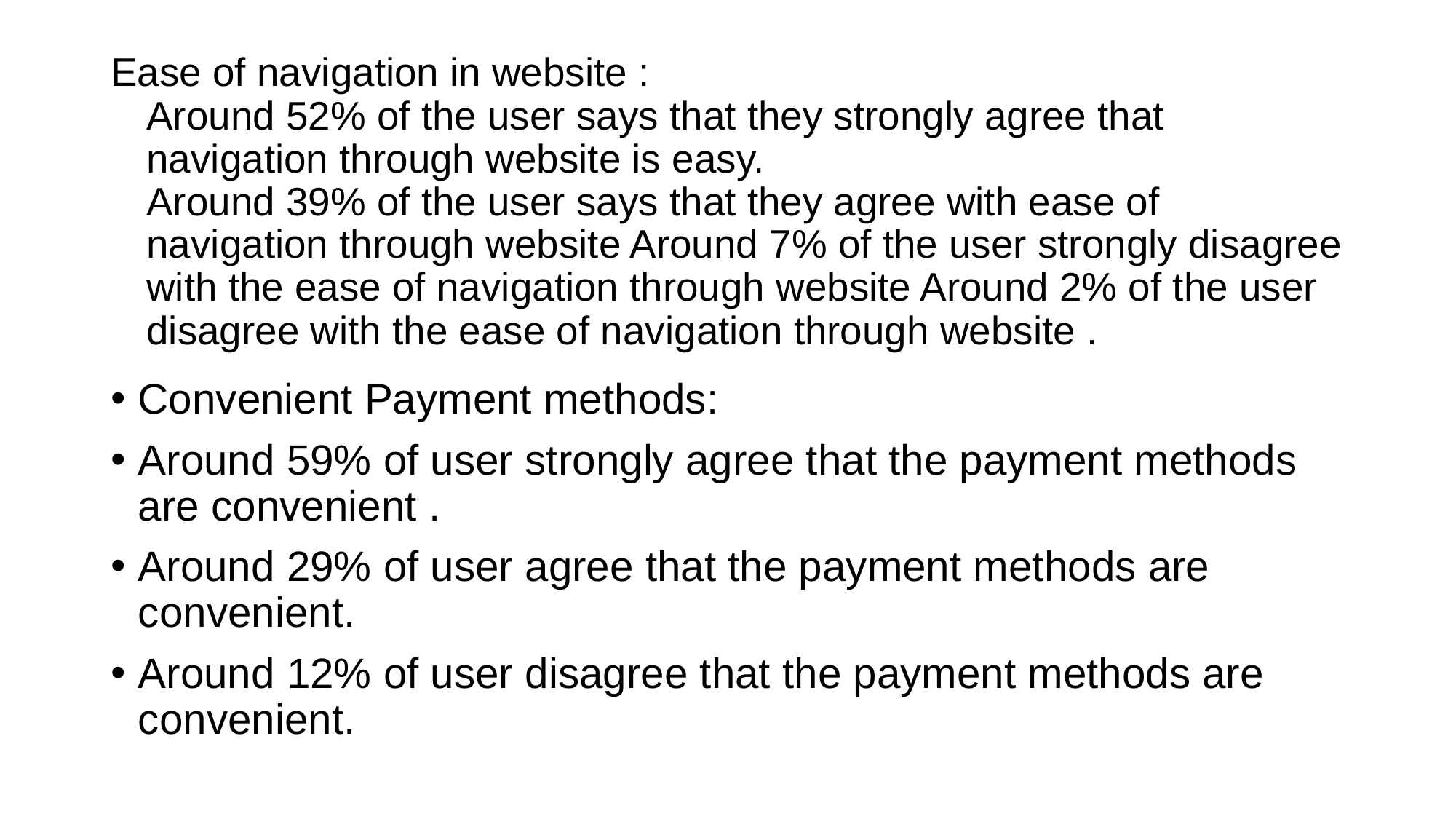

# Ease of navigation in website : Around 52% of the user says that they strongly agree that navigation through website is easy. Around 39% of the user says that they agree with ease of navigation through website Around 7% of the user strongly disagree with the ease of navigation through website Around 2% of the user disagree with the ease of navigation through website .
Convenient Payment methods:
Around 59% of user strongly agree that the payment methods are convenient .
Around 29% of user agree that the payment methods are convenient.
Around 12% of user disagree that the payment methods are convenient.